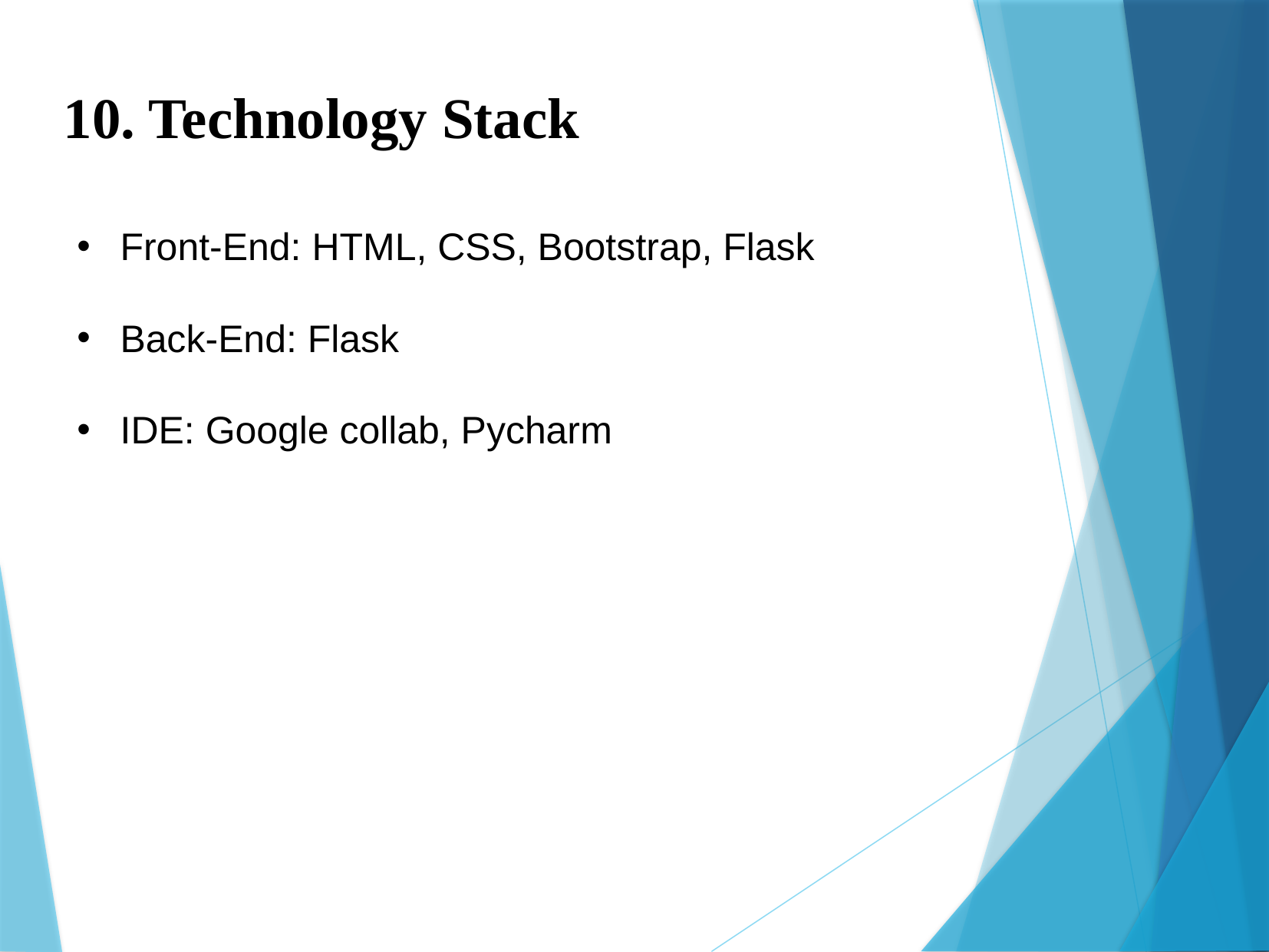

10. Technology Stack
Front-End: HTML, CSS, Bootstrap, Flask
Back-End: Flask
IDE: Google collab, Pycharm